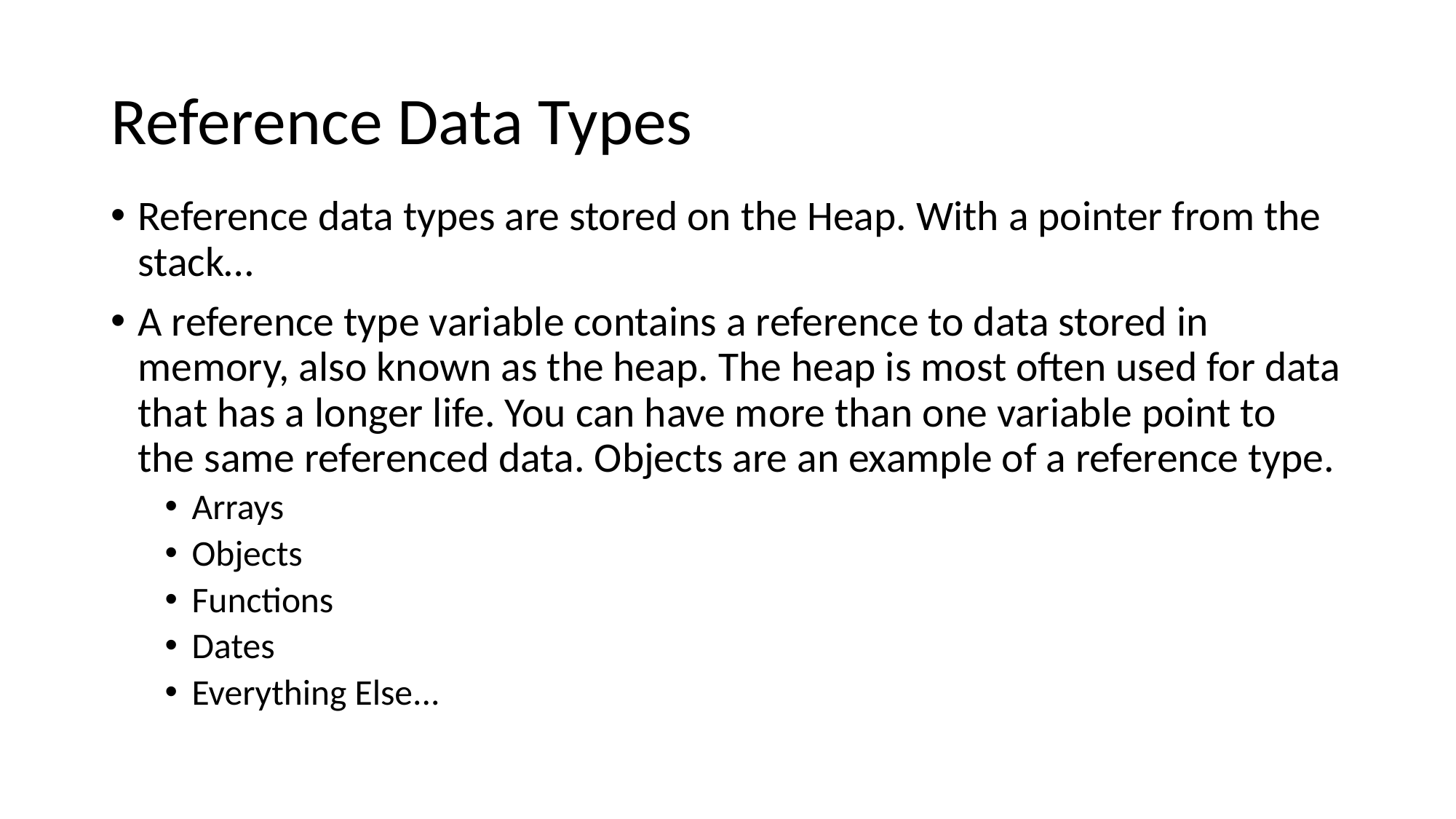

# Reference Data Types
Reference data types are stored on the Heap. With a pointer from the stack…
A reference type variable contains a reference to data stored in memory, also known as the heap. The heap is most often used for data that has a longer life. You can have more than one variable point to the same referenced data. Objects are an example of a reference type.
Arrays
Objects
Functions
Dates
Everything Else...